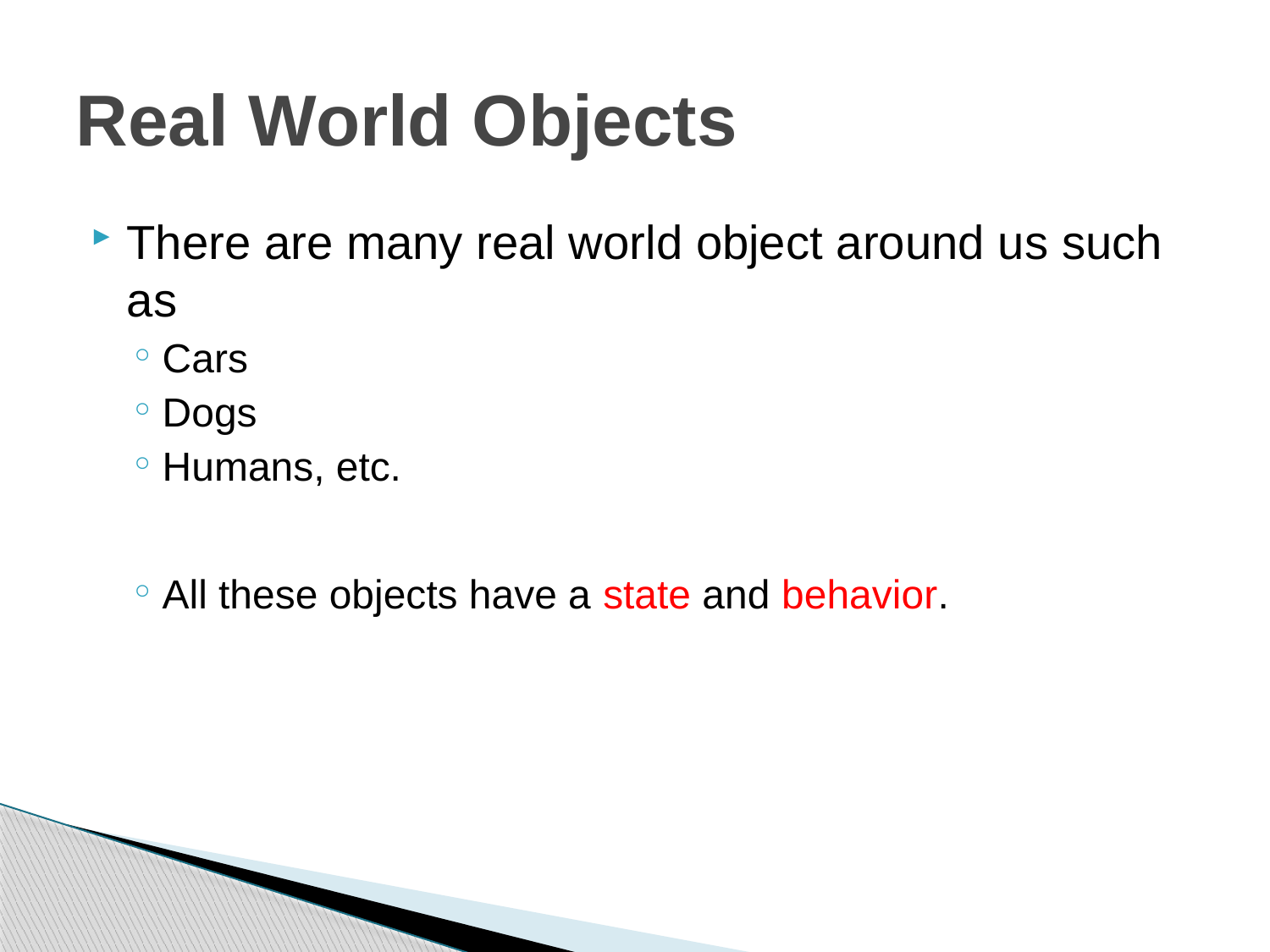

# Real World Objects
There are many real world object around us such as
Cars
Dogs
Humans, etc.

All these objects have a state and behavior.